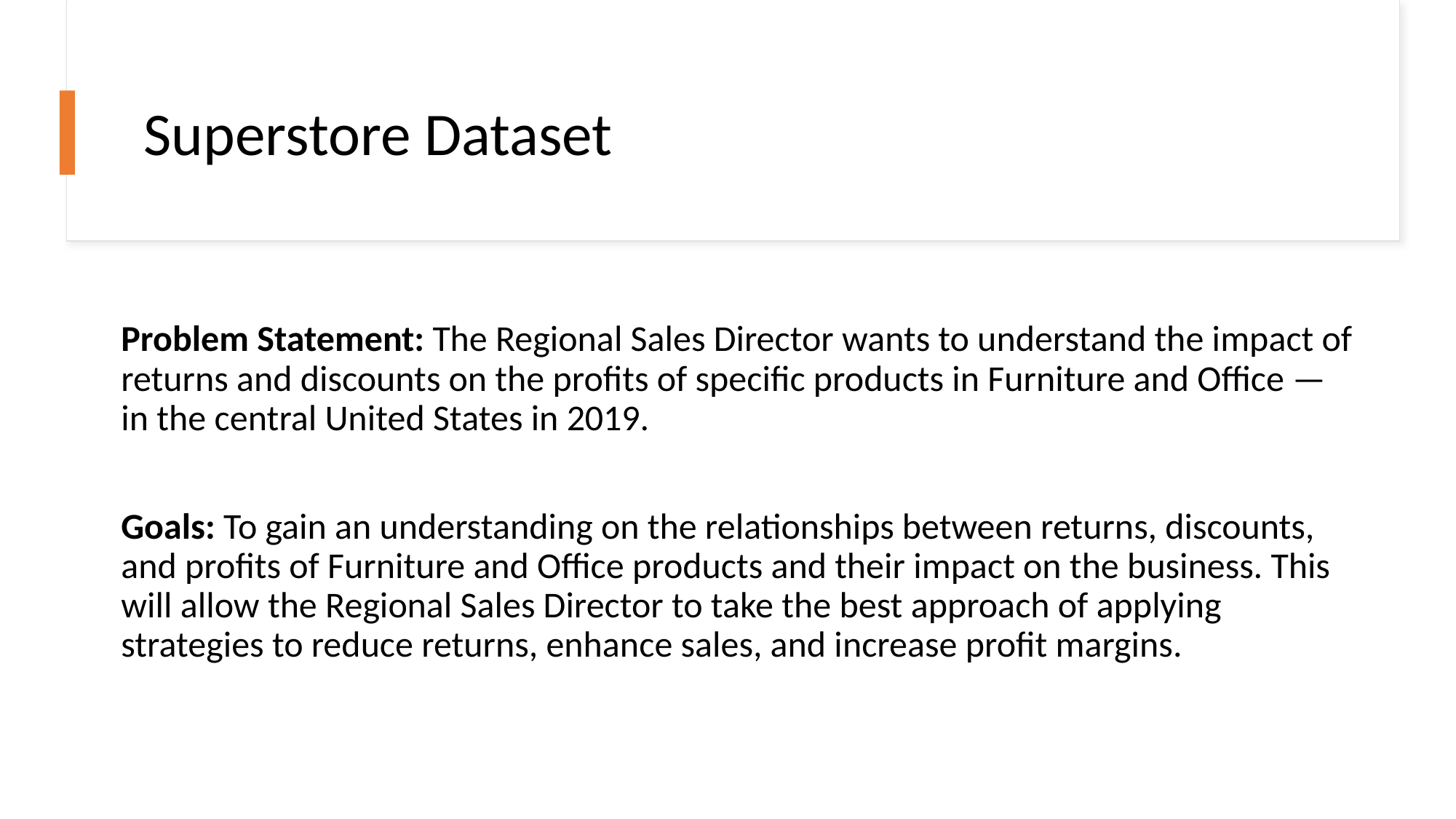

# Superstore Dataset

Problem Statement: The Regional Sales Director wants to understand the impact of returns and discounts on the profits of specific products in Furniture and Office — in the central United States in 2019.

Goals: To gain an understanding on the relationships between returns, discounts, and profits of Furniture and Office products and their impact on the business. This will allow the Regional Sales Director to take the best approach of applying strategies to reduce returns, enhance sales, and increase profit margins.